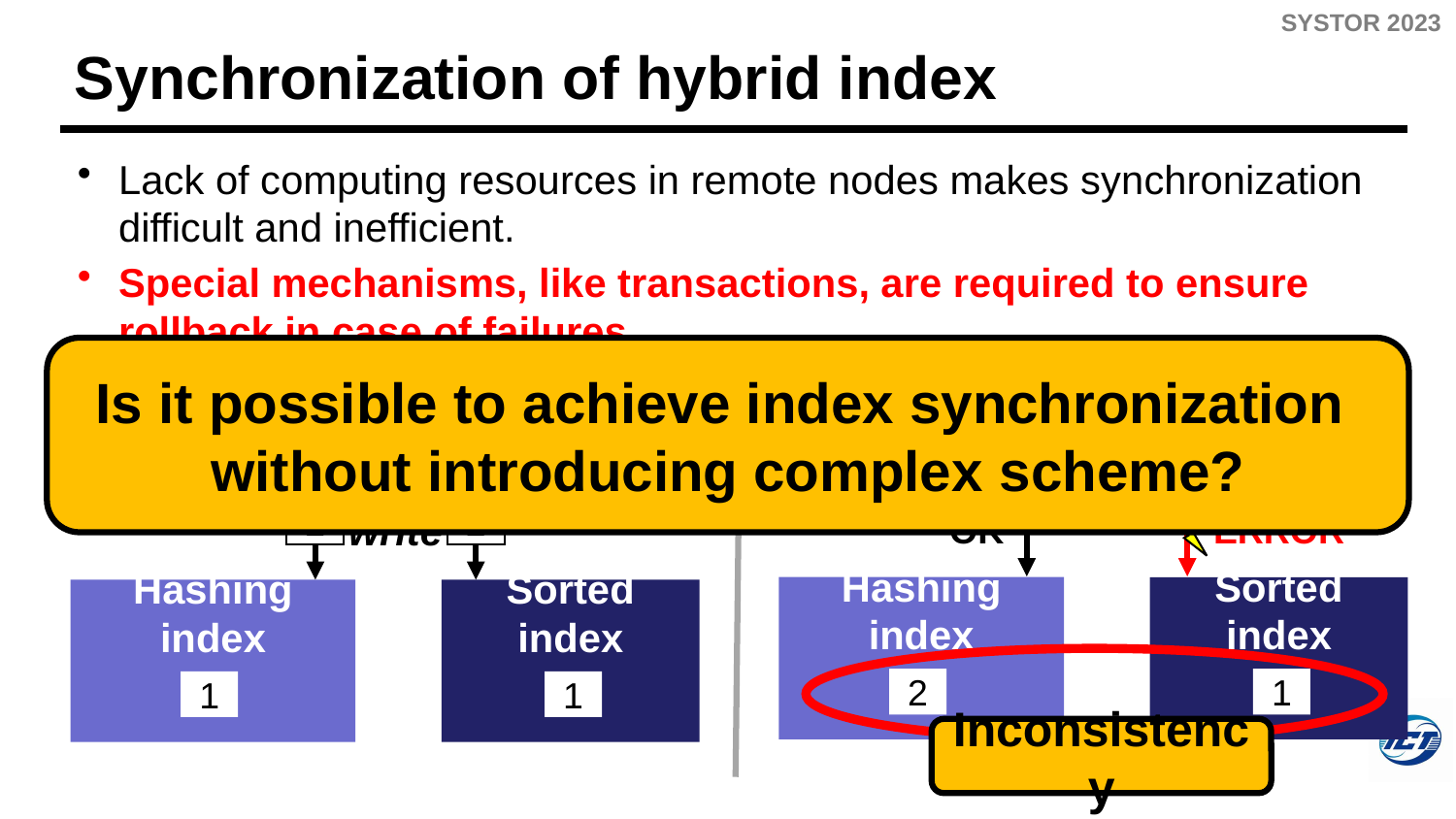

25
# Synchronization of hybrid index
Lack of computing resources in remote nodes makes synchronization difficult and inefficient.
Special mechanisms, like transactions, are required to ensure rollback in case of failures.
For more details, refer to Chapter 3.1 (An Intuitive Approach)  of the paper.

Is it possible to achieve index synchronization
without introducing complex scheme?
Client
Client

OK
ERROR
write
Hashing index

Sorted index

Hashing index

Sorted index

2
1
1
1
2
2
Inconsistency